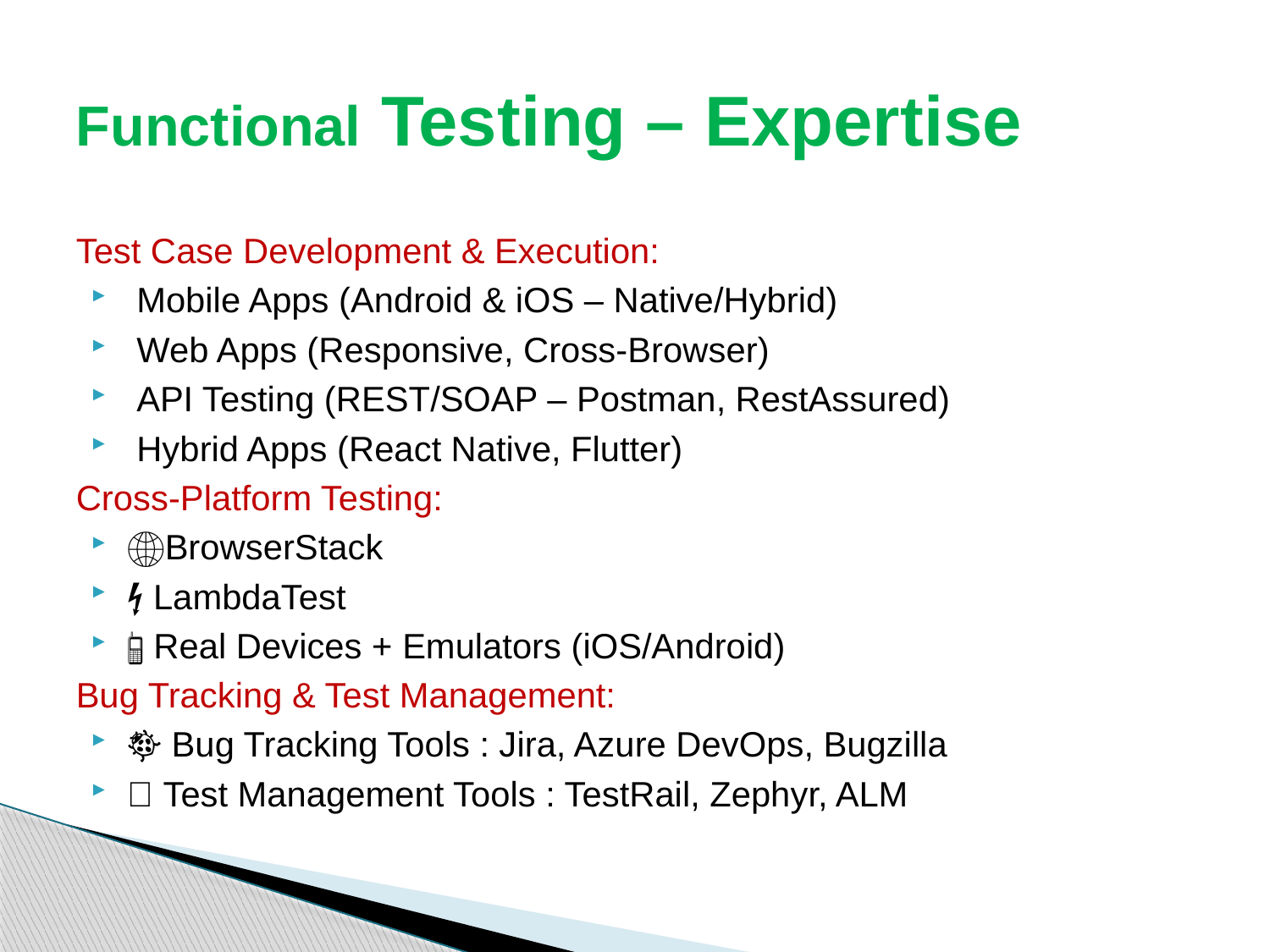

# Functional Testing – Expertise
Test Case Development & Execution:
 Mobile Apps (Android & iOS – Native/Hybrid)
 Web Apps (Responsive, Cross-Browser)
 API Testing (REST/SOAP – Postman, RestAssured)
 Hybrid Apps (React Native, Flutter)
Cross-Platform Testing:
🌐BrowserStack
⚡ LambdaTest
📱 Real Devices + Emulators (iOS/Android)
Bug Tracking & Test Management:
🐞 Bug Tracking Tools : Jira, Azure DevOps, Bugzilla
🧪 Test Management Tools : TestRail, Zephyr, ALM